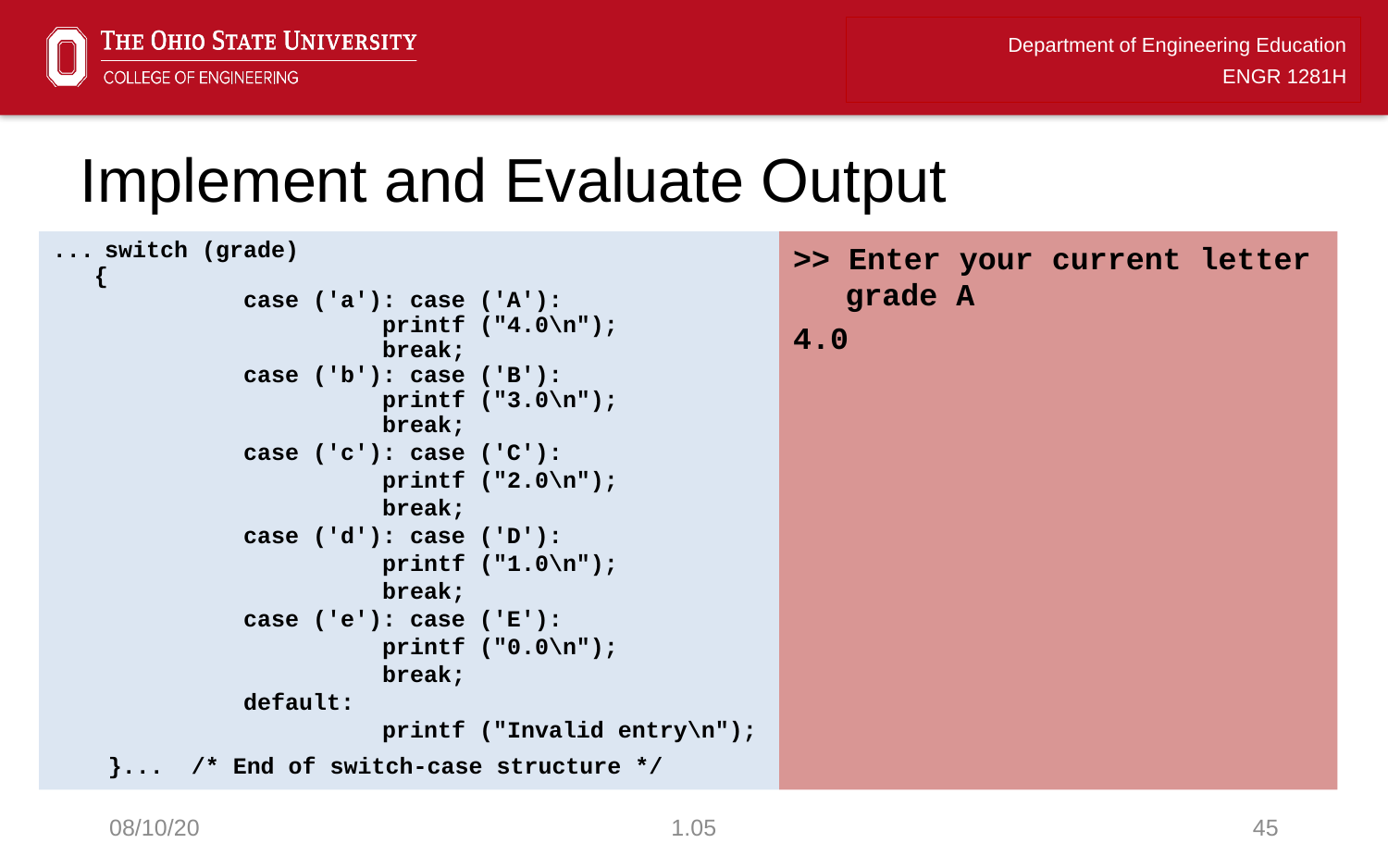

# Implement and Evaluate Output
...	switch (grade)
   {
		case ('a'): case ('A'):
			printf ("4.0\n");
			break;
		case ('b'): case ('B'):
			printf ("3.0\n");
			break;
		case ('c'): case ('C'):
			printf ("2.0\n");
			break;
		case ('d'): case ('D'):
			printf ("1.0\n");
			break;
		case ('e'): case ('E'):
			printf ("0.0\n");
			break;
		default:
			printf ("Invalid entry\n");

    }...  /* End of switch-case structure */

>> Enter your current letter grade A
4.0

08/10/20
1.05
45